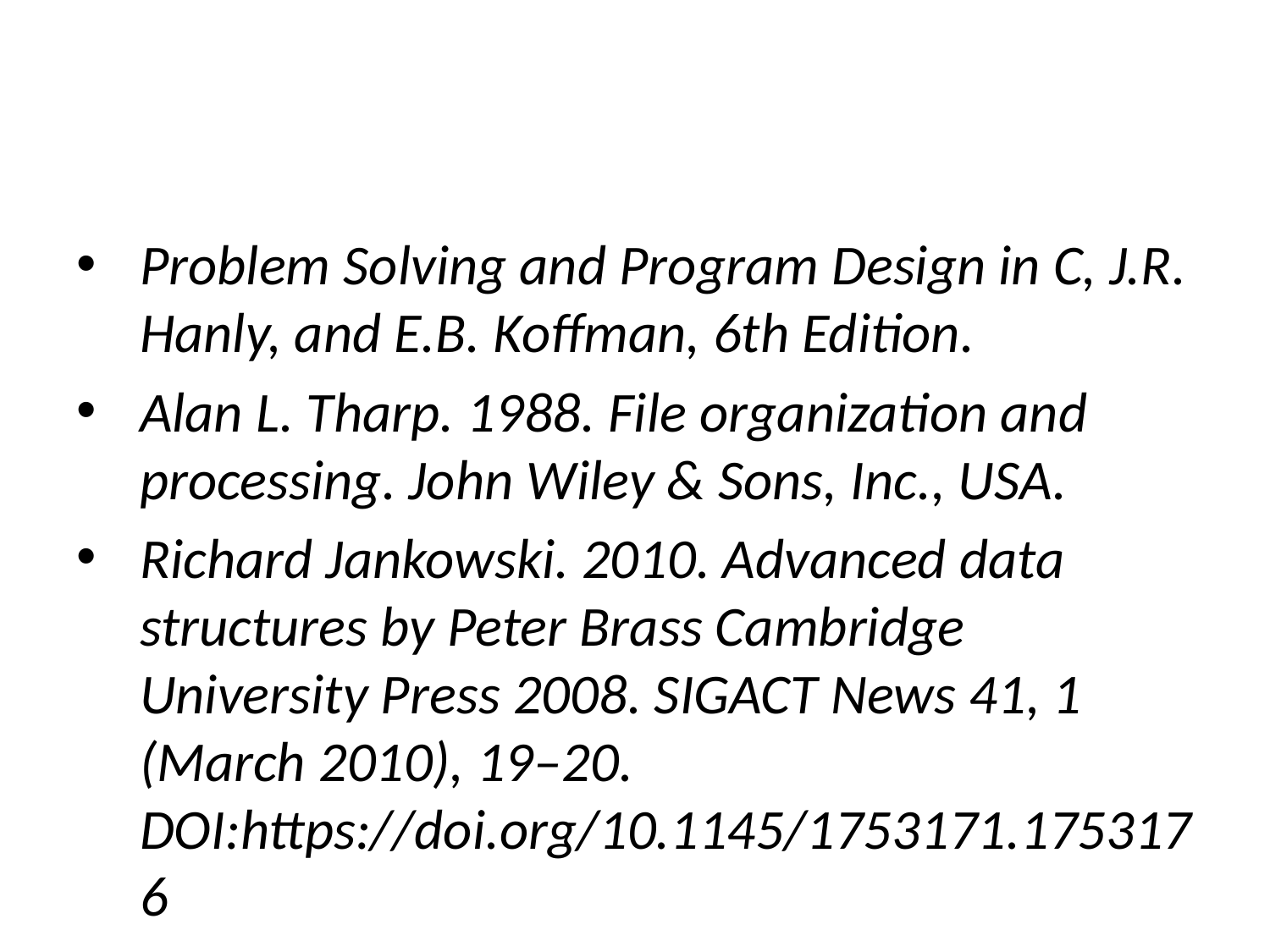

Problem Solving and Program Design in C, J.R. Hanly, and E.B. Koffman, 6th Edition.
Alan L. Tharp. 1988. File organization and processing. John Wiley & Sons, Inc., USA.
Richard Jankowski. 2010. Advanced data structures by Peter Brass Cambridge University Press 2008. SIGACT News 41, 1 (March 2010), 19–20. DOI:https://doi.org/10.1145/1753171.1753176
Robert Sedgewick and Kevin Wayne. 2011. Algorithms (4th. ed.). Addison-Wesley Professional.